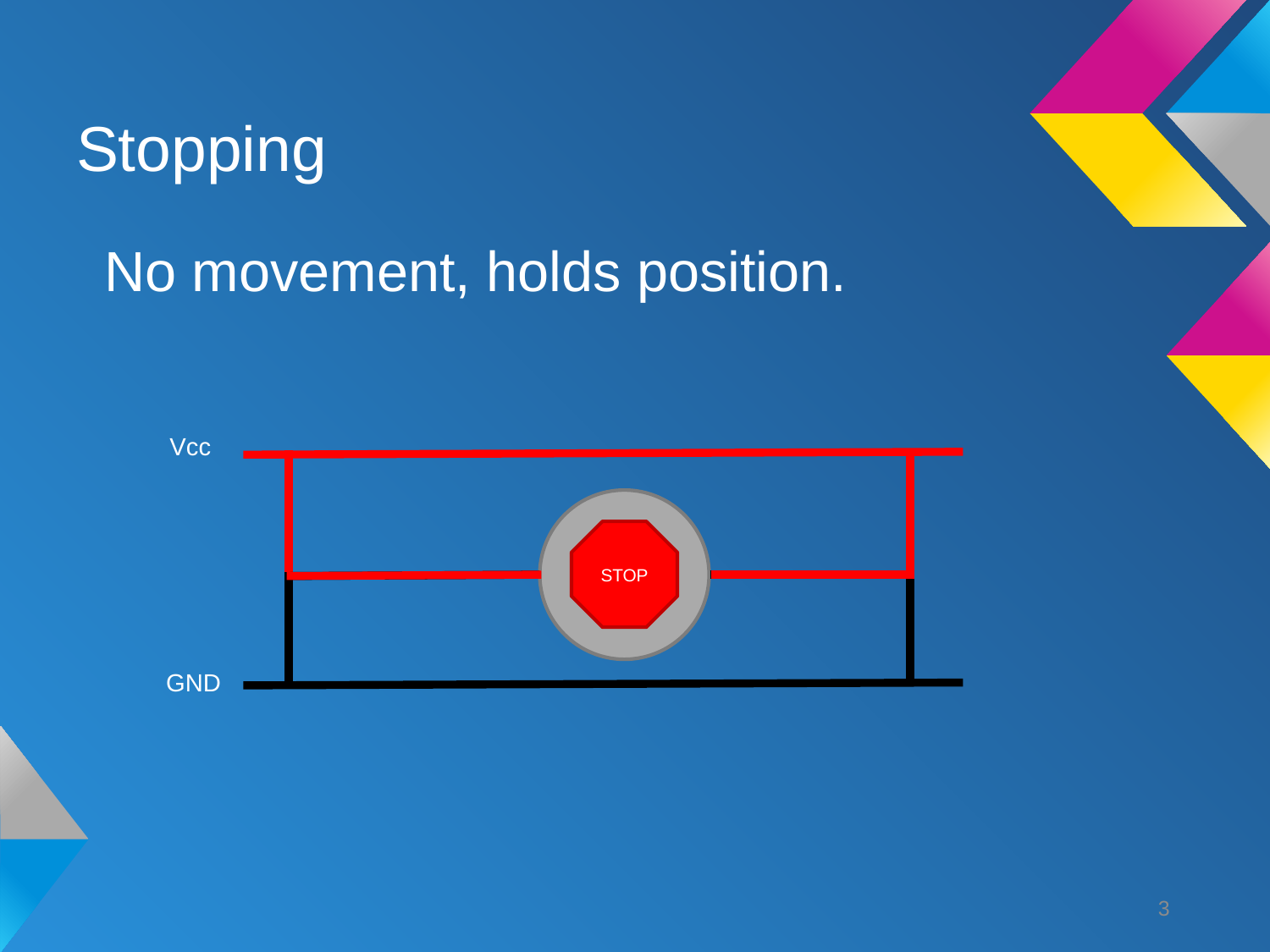

# Stopping
No movement, holds position.
Vcc
Motor
STOP
GND
3